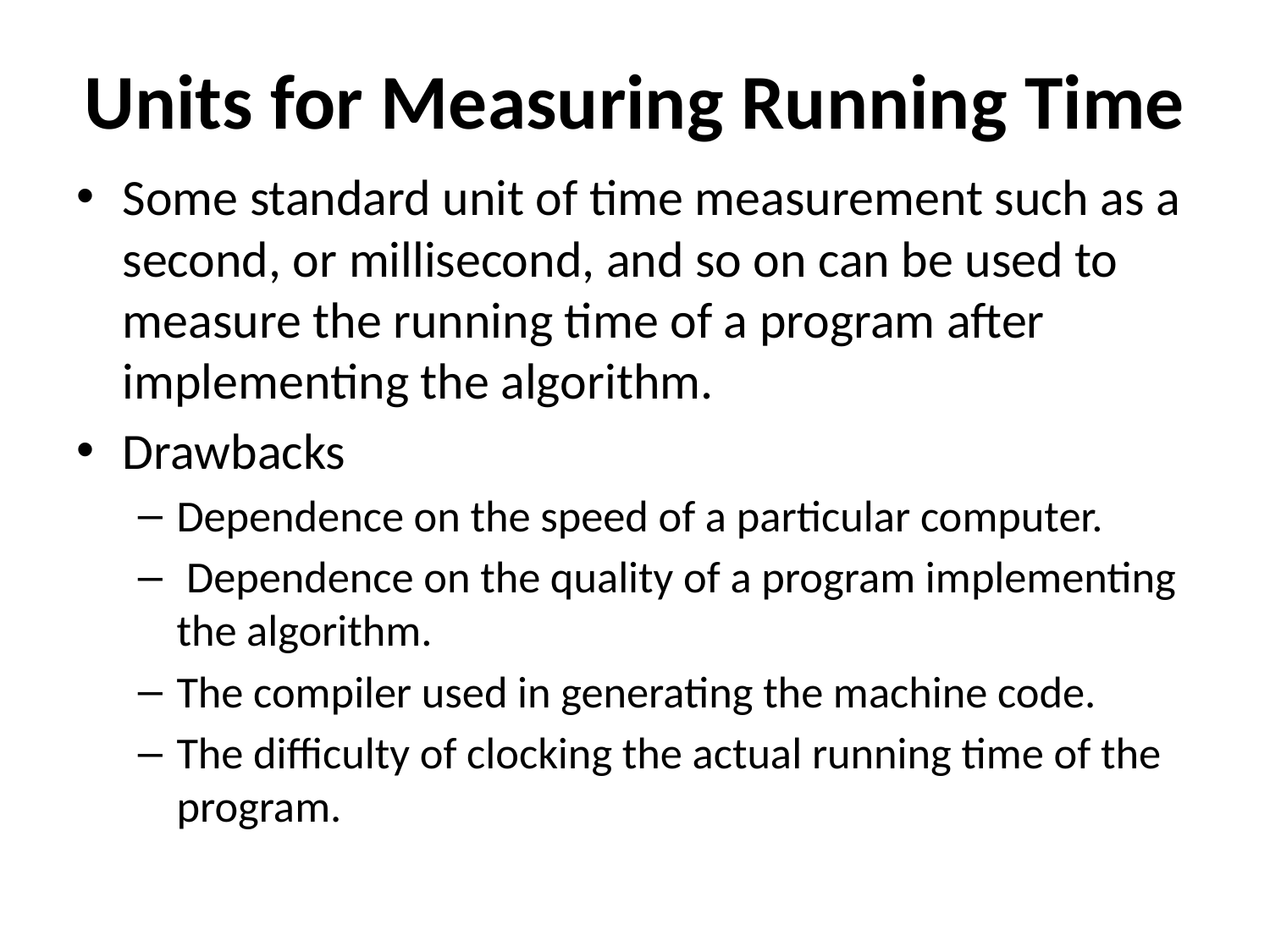

# Units for Measuring Running Time
Some standard unit of time measurement such as a second, or millisecond, and so on can be used to measure the running time of a program after implementing the algorithm.
Drawbacks
Dependence on the speed of a particular computer.
 Dependence on the quality of a program implementing the algorithm.
The compiler used in generating the machine code.
The difficulty of clocking the actual running time of the program.